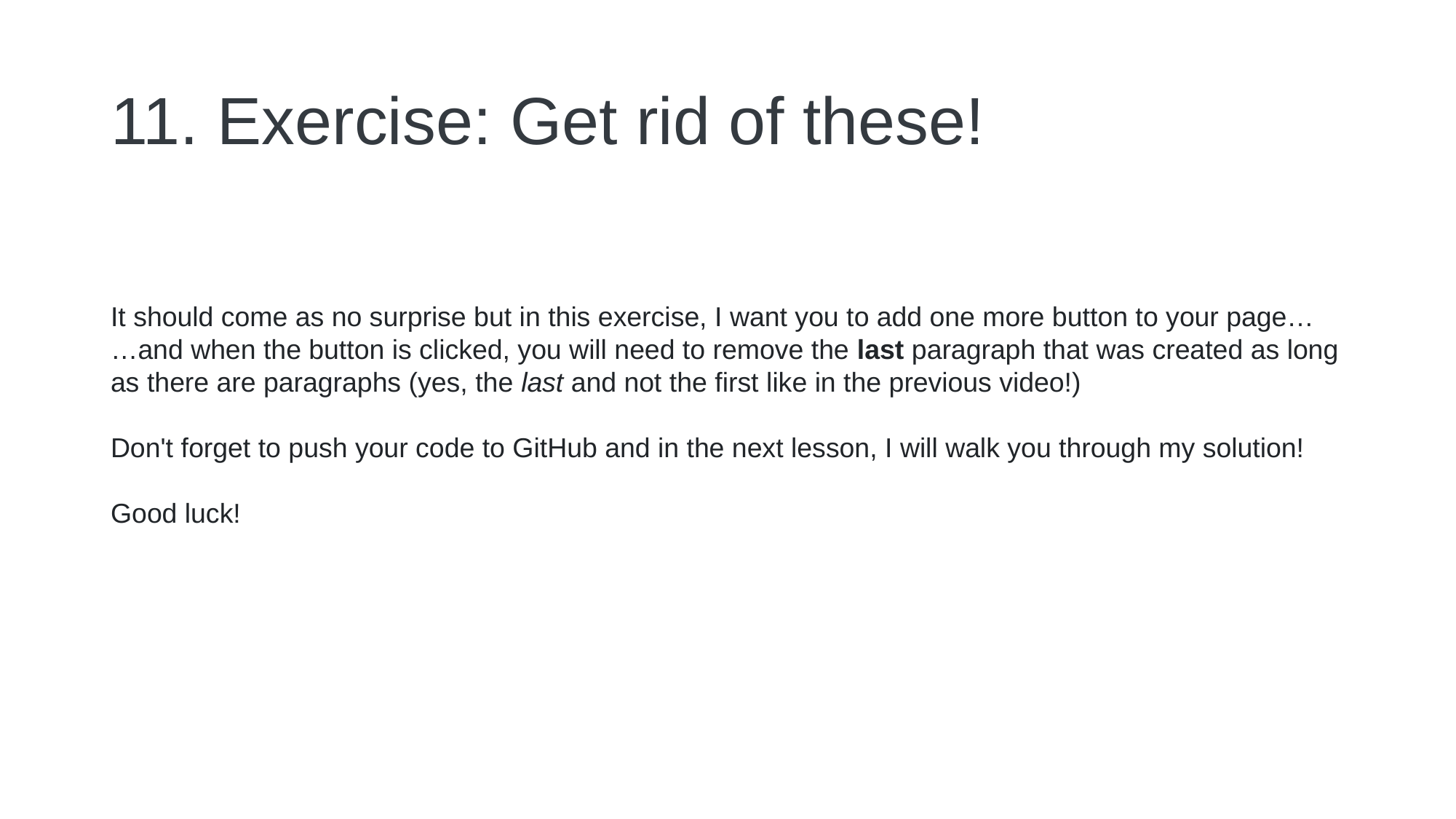

# 11. Exercise: Get rid of these!
It should come as no surprise but in this exercise, I want you to add one more button to your page… …and when the button is clicked, you will need to remove the last paragraph that was created as long as there are paragraphs (yes, the last and not the first like in the previous video!)

Don't forget to push your code to GitHub and in the next lesson, I will walk you through my solution!

Good luck!